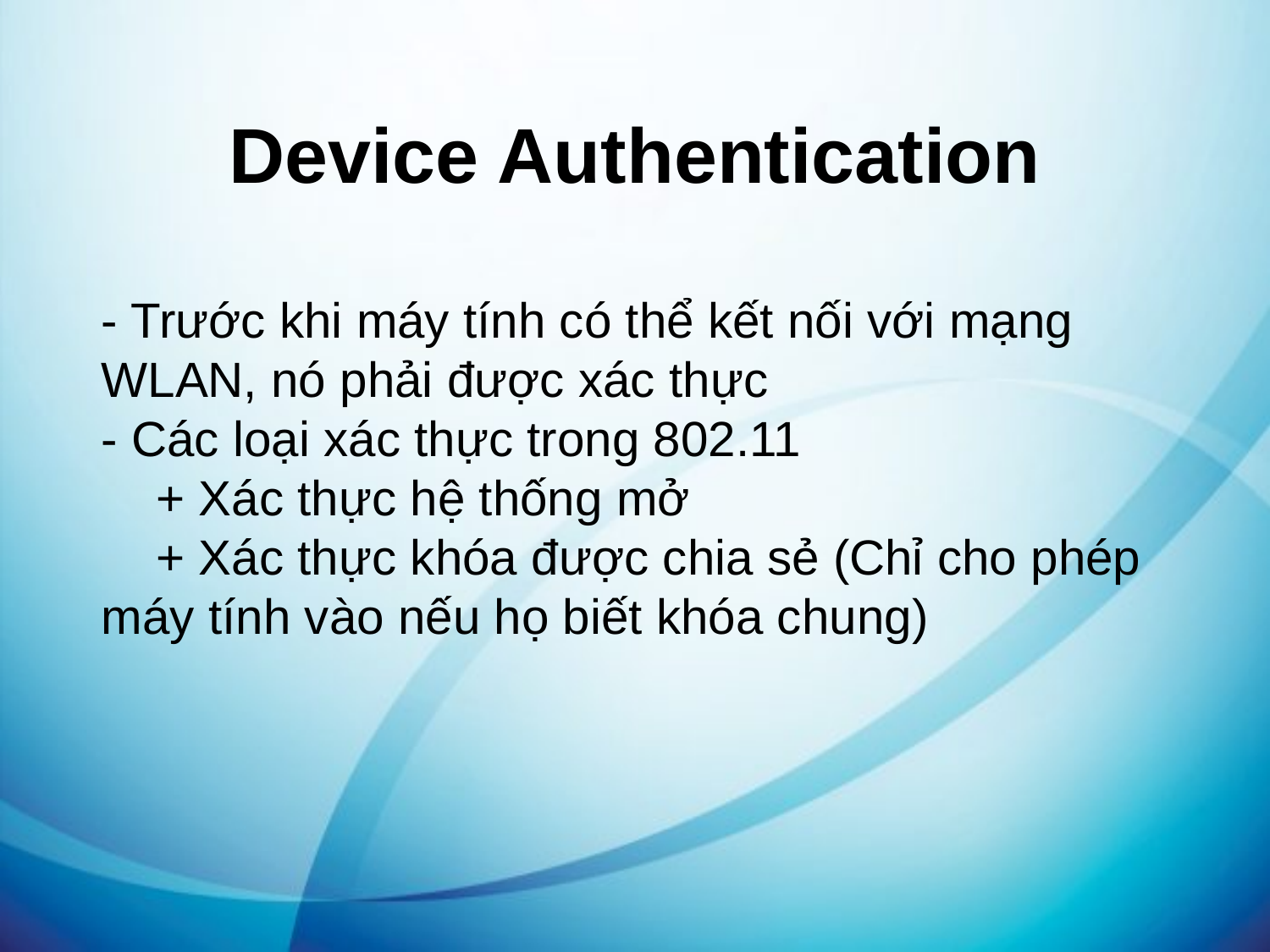

Device Authentication
- Trước khi máy tính có thể kết nối với mạng WLAN, nó phải được xác thực
- Các loại xác thực trong 802.11
    + Xác thực hệ thống mở
    + Xác thực khóa được chia sẻ (Chỉ cho phép máy tính vào nếu họ biết khóa chung)